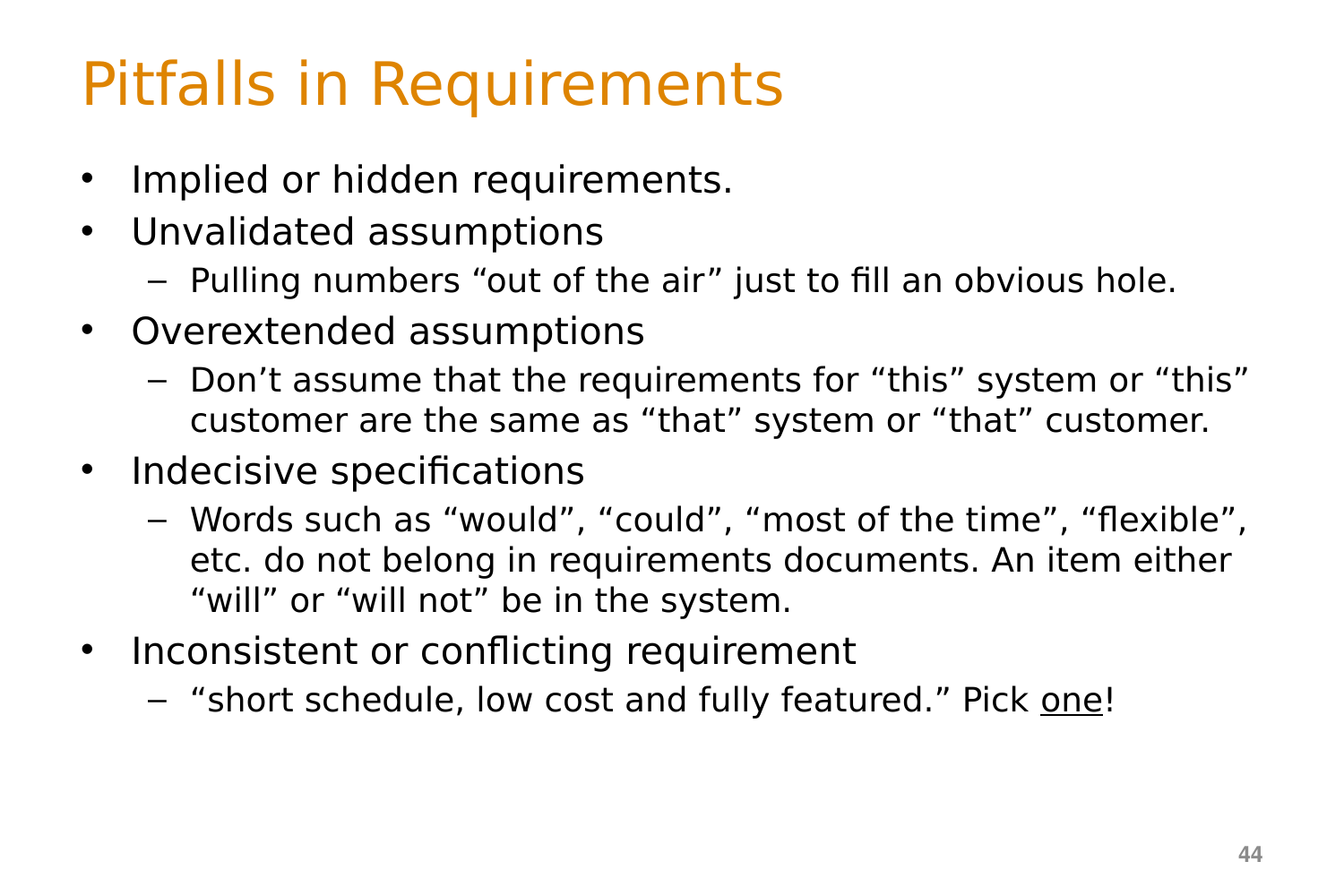

# Pitfalls in Requirements
Implied or hidden requirements.
Unvalidated assumptions
Pulling numbers “out of the air” just to fill an obvious hole.
Overextended assumptions
Don’t assume that the requirements for “this” system or “this” customer are the same as “that” system or “that” customer.
Indecisive specifications
Words such as “would”, “could”, “most of the time”, “flexible”, etc. do not belong in requirements documents. An item either “will” or “will not” be in the system.
Inconsistent or conflicting requirement
“short schedule, low cost and fully featured.” Pick one!
44